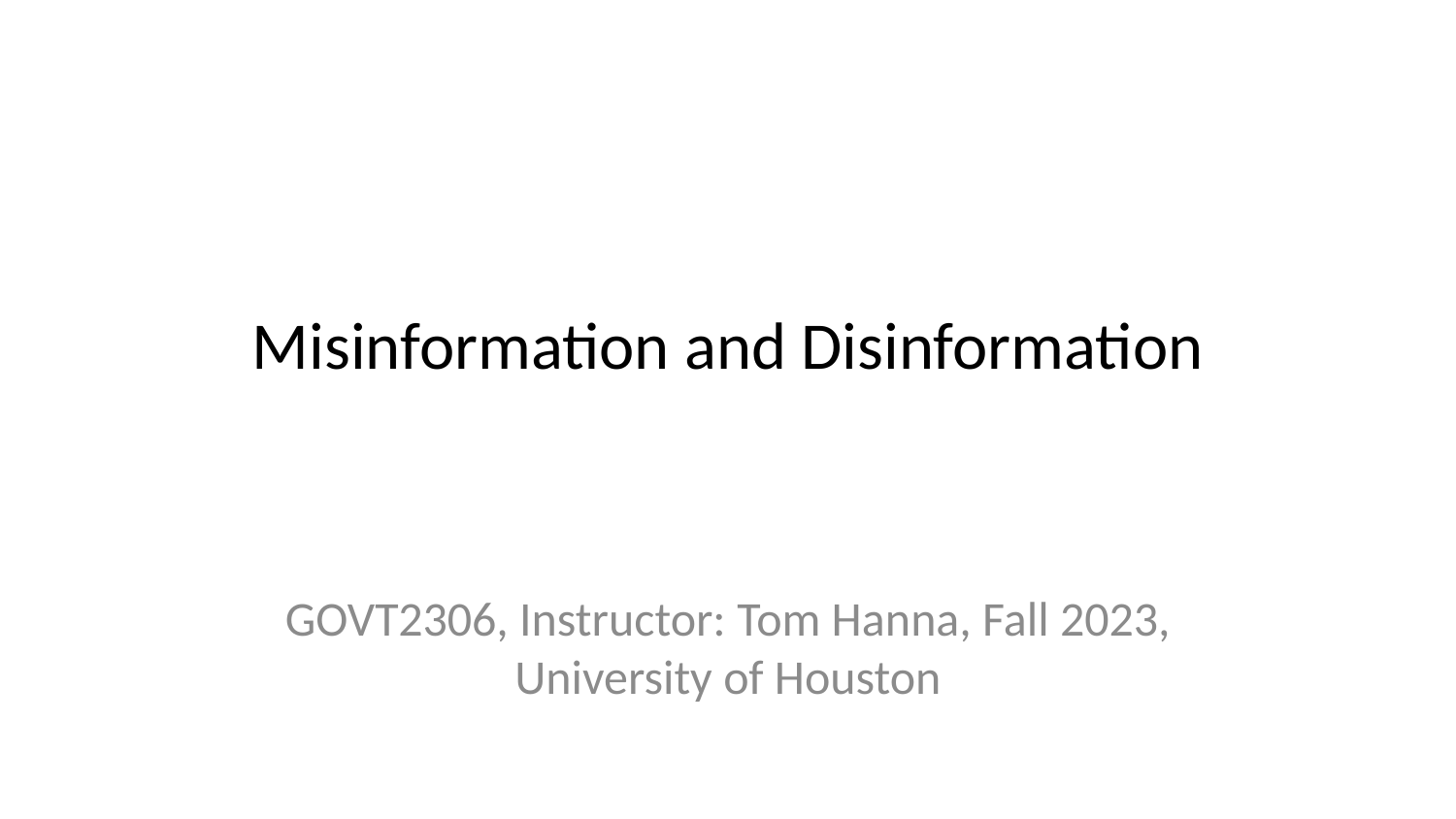

# Misinformation and Disinformation
GOVT2306, Instructor: Tom Hanna, Fall 2023, University of Houston